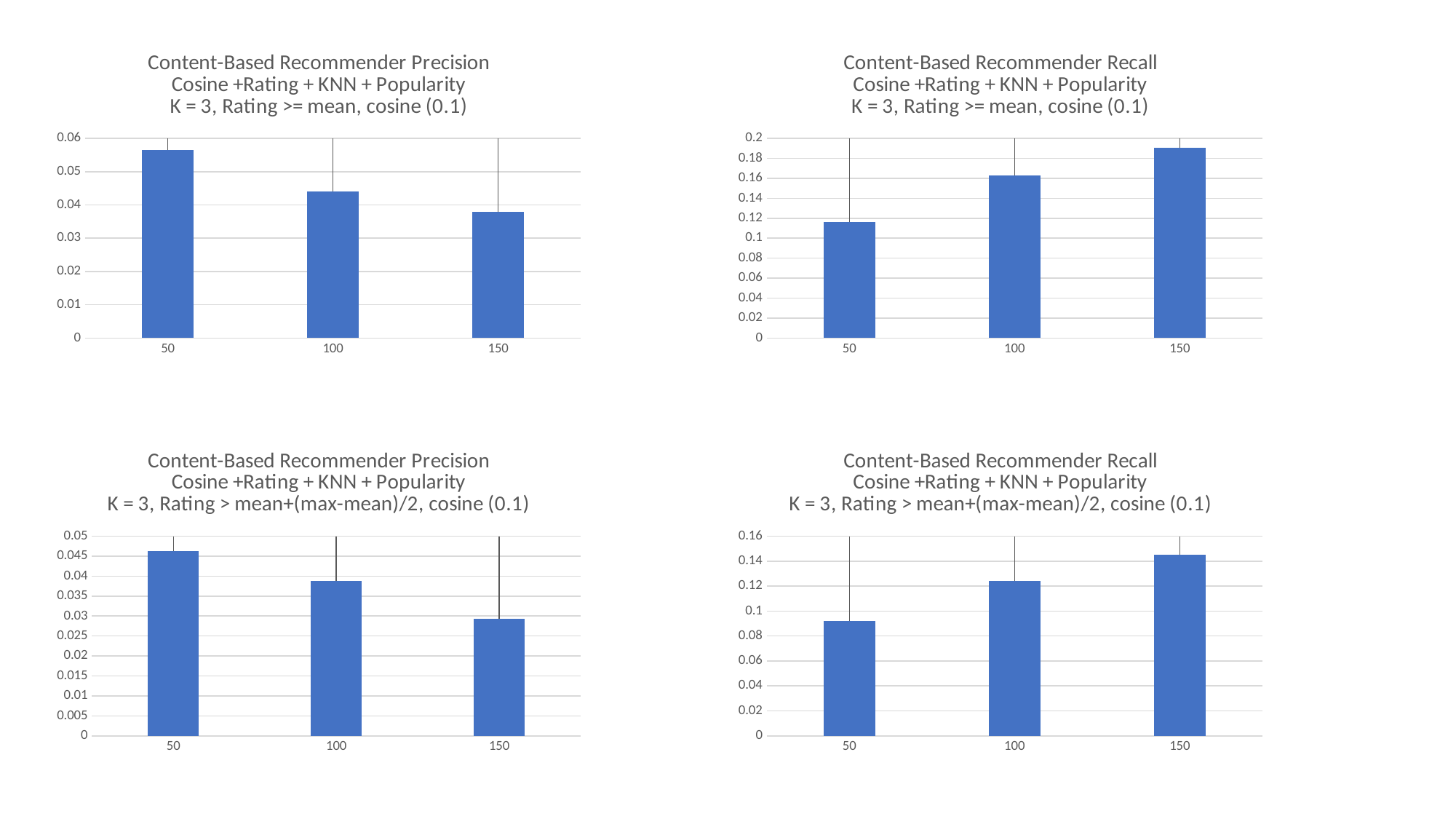

### Chart: Content-Based Recommender Precision
Cosine +Rating + KNN + Popularity
K = 3, Rating >= mean, cosine (0.1)

| Category |  |
|---|---|
| 50 | 0.05662 |
| 100 | 0.044 |
| 150 | 0.03790103 |

### Chart: Content-Based Recommender Recall
Cosine +Rating + KNN + Popularity
K = 3, Rating >= mean, cosine (0.1)

| Category |  |
|---|---|
| 50 | 0.1159529 |
| 100 | 0.1629141 |
| 150 | 0.1903367 |

### Chart: Content-Based Recommender Precision
Cosine +Rating + KNN + Popularity
K = 3, Rating > mean+(max-mean)/2, cosine (0.1)

| Category |  |
|---|---|
| 50 | 0.04629714 |
| 100 | 0.03873443 |
| 150 | 0.02931694 |

### Chart: Content-Based Recommender Recall
Cosine +Rating + KNN + Popularity
K = 3, Rating > mean+(max-mean)/2, cosine (0.1)

| Category |  |
|---|---|
| 50 | 0.09177879 |
| 100 | 0.1243501 |
| 150 | 0.14540721 |